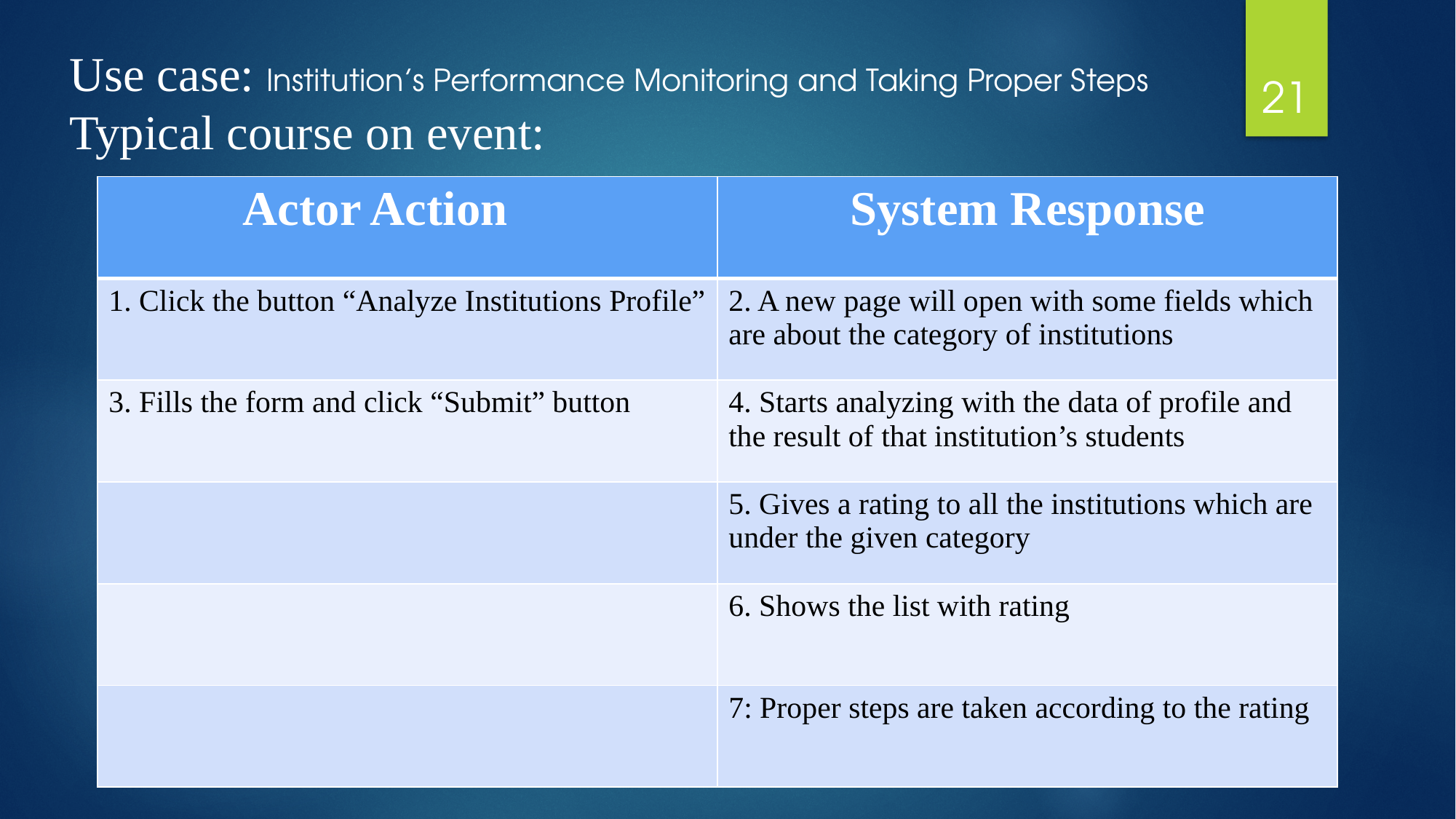

21
Use case: Institution’s Performance Monitoring and Taking Proper Steps
Typical course on event:
| Actor Action | System Response |
| --- | --- |
| 1. Click the button “Analyze Institutions Profile” | 2. A new page will open with some fields which are about the category of institutions |
| 3. Fills the form and click “Submit” button | 4. Starts analyzing with the data of profile and the result of that institution’s students |
|  | 5. Gives a rating to all the institutions which are under the given category |
|  | 6. Shows the list with rating |
|  | 7: Proper steps are taken according to the rating |